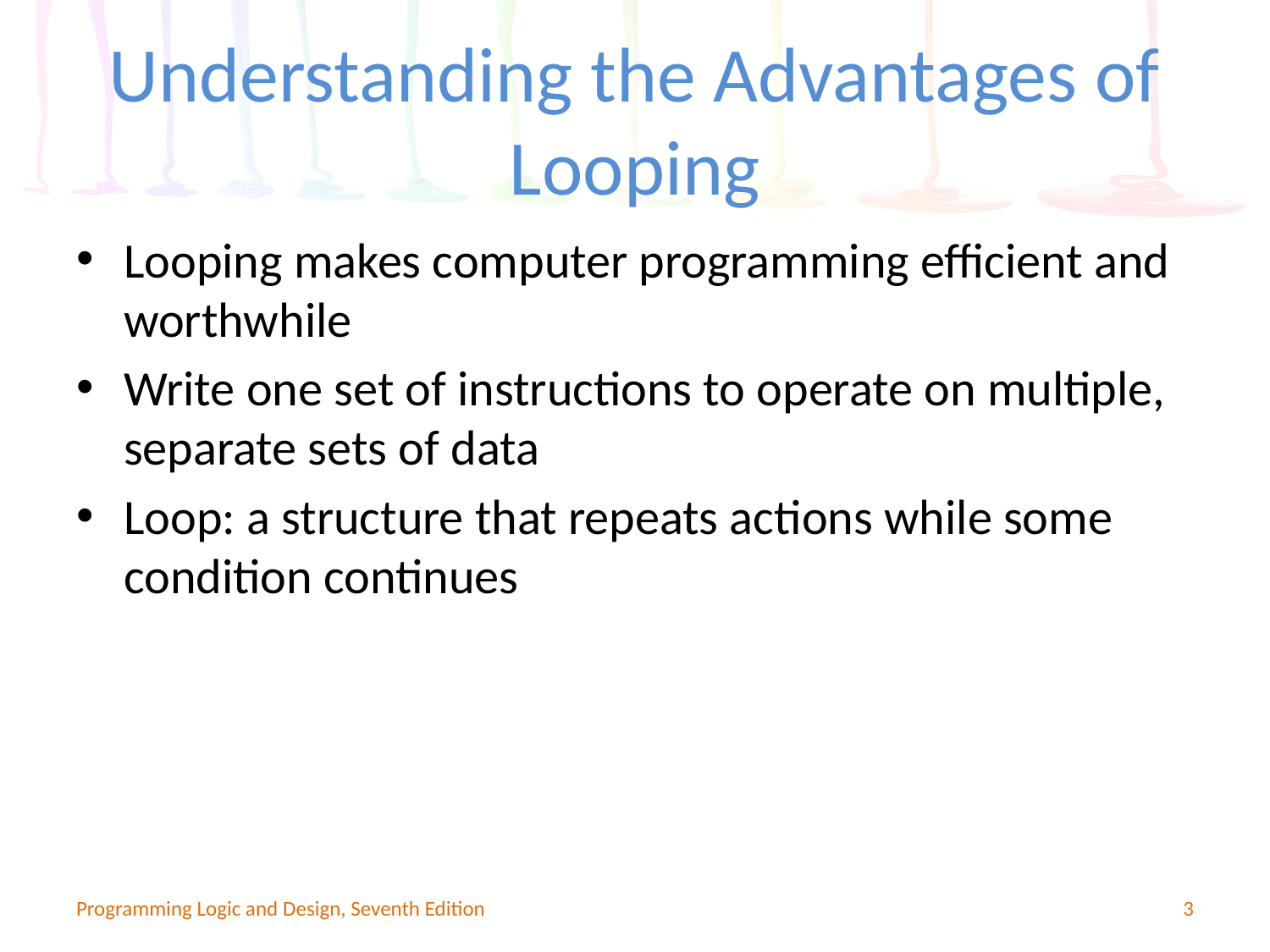

# Understanding the Advantages of Looping
Looping makes computer programming efficient and worthwhile
Write one set of instructions to operate on multiple, separate sets of data
Loop: a structure that repeats actions while some condition continues
Programming Logic and Design, Seventh Edition
3